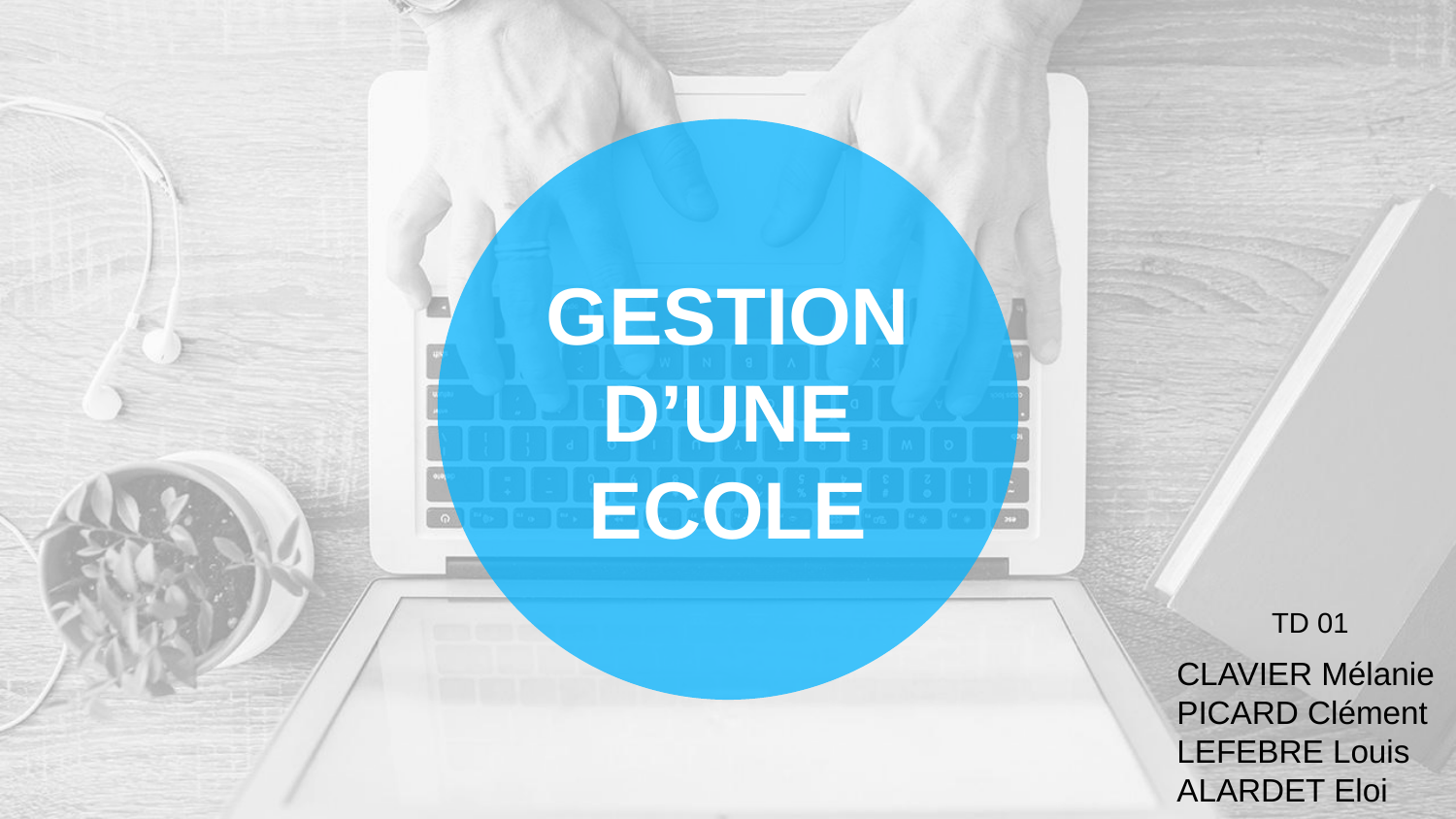

# GESTION D’UNE ECOLE
TD 01
CLAVIER Mélanie
PICARD Clément
LEFEBRE Louis
ALARDET Eloi